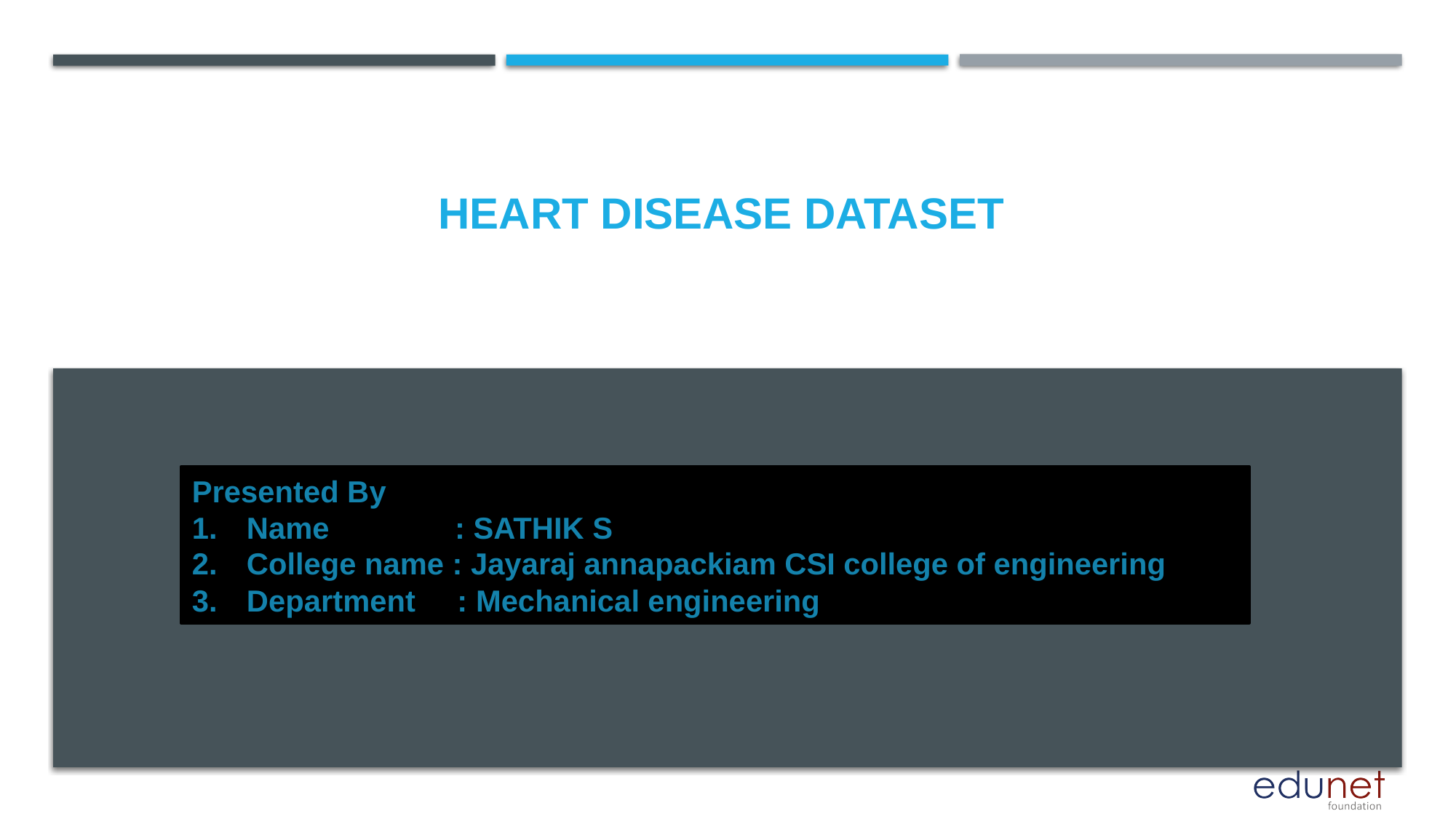

# HEART DISEASE DATASET
Presented By
Name               : SATHIK S
College name : Jayaraj annapackiam CSI college of engineering
Department     : Mechanical engineering